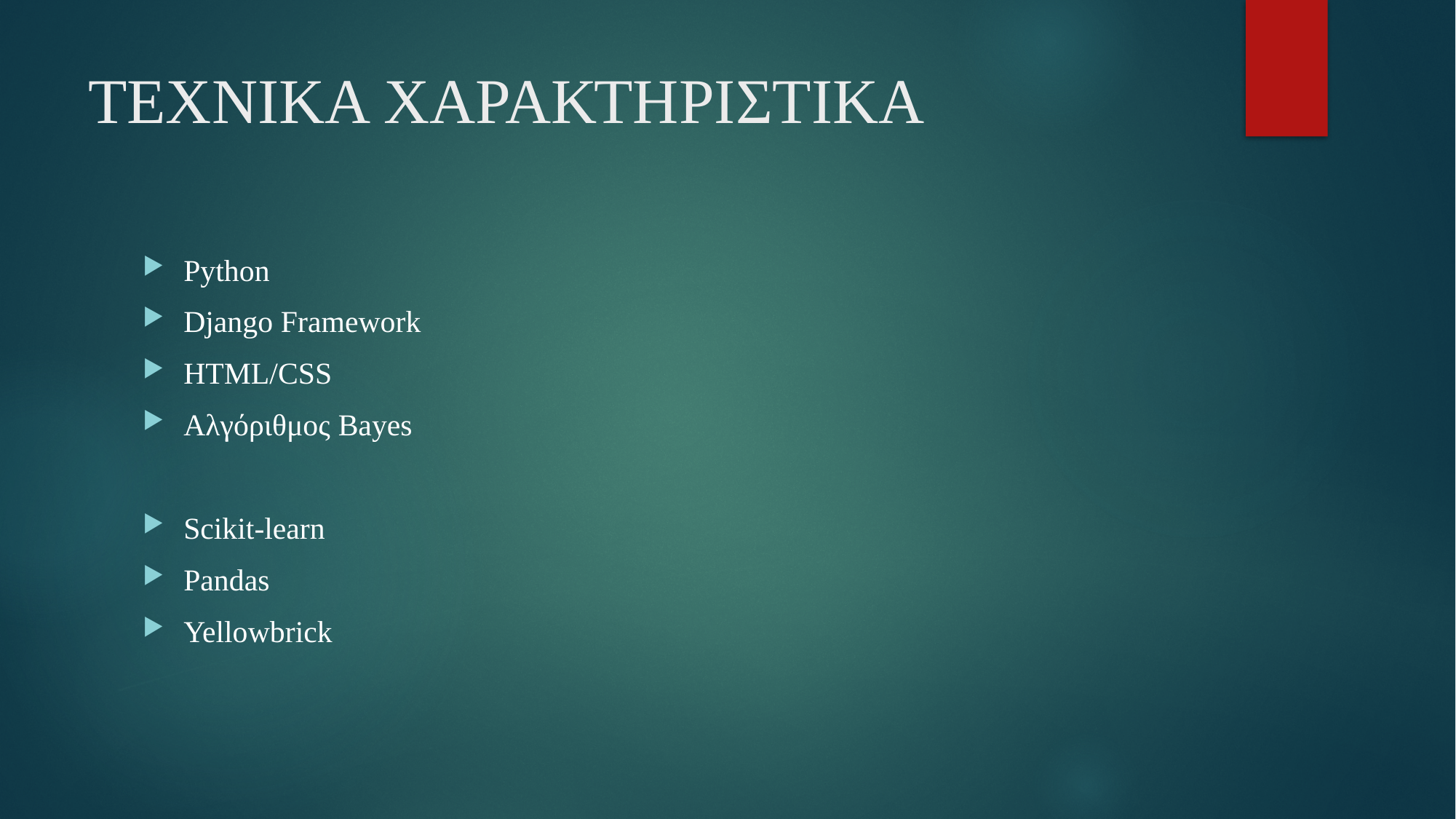

# ΤΕΧΝΙΚΑ ΧΑΡΑΚΤΗΡΙΣΤΙΚΑ
Python
Django Framework
HTML/CSS
Αλγόριθμος Bayes

Scikit-learn
Pandas
Yellowbrick